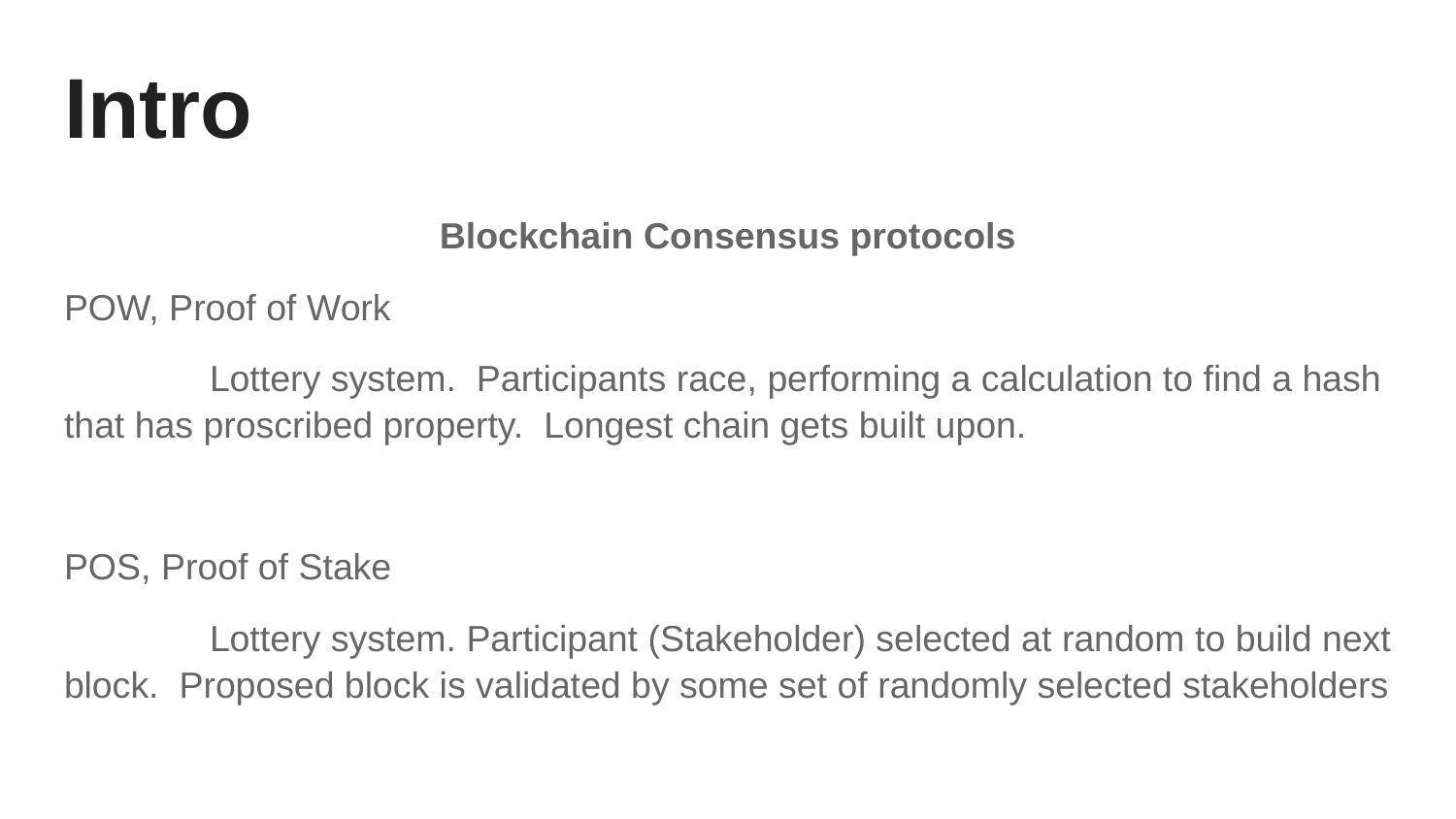

# Intro
Blockchain Consensus protocols
POW, Proof of Work
	Lottery system.  Participants race, performing a calculation to find a hash that has proscribed property.  Longest chain gets built upon.

POS, Proof of Stake
	Lottery system. Participant (Stakeholder) selected at random to build next block.  Proposed block is validated by some set of randomly selected stakeholders